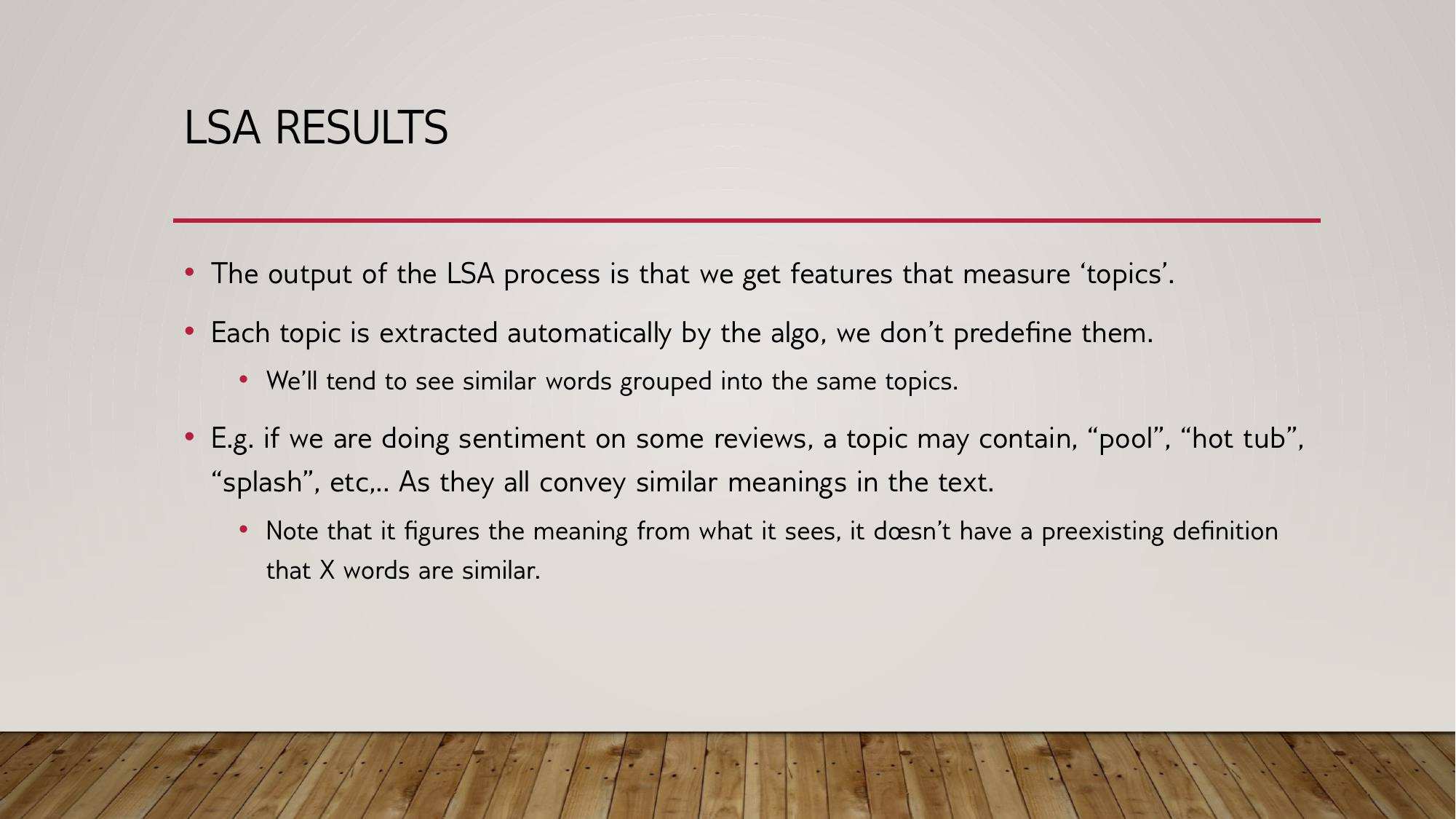

# LSA Results
The output of the LSA process is that we get features that measure ‘topics’.
Each topic is extracted automatically by the algo, we don’t predefine them.
We’ll tend to see similar words grouped into the same topics.
E.g. if we are doing sentiment on some reviews, a topic may contain, “pool”, “hot tub”, “splash”, etc,.. As they all convey similar meanings in the text.
Note that it figures the meaning from what it sees, it doesn’t have a preexisting definition that X words are similar.